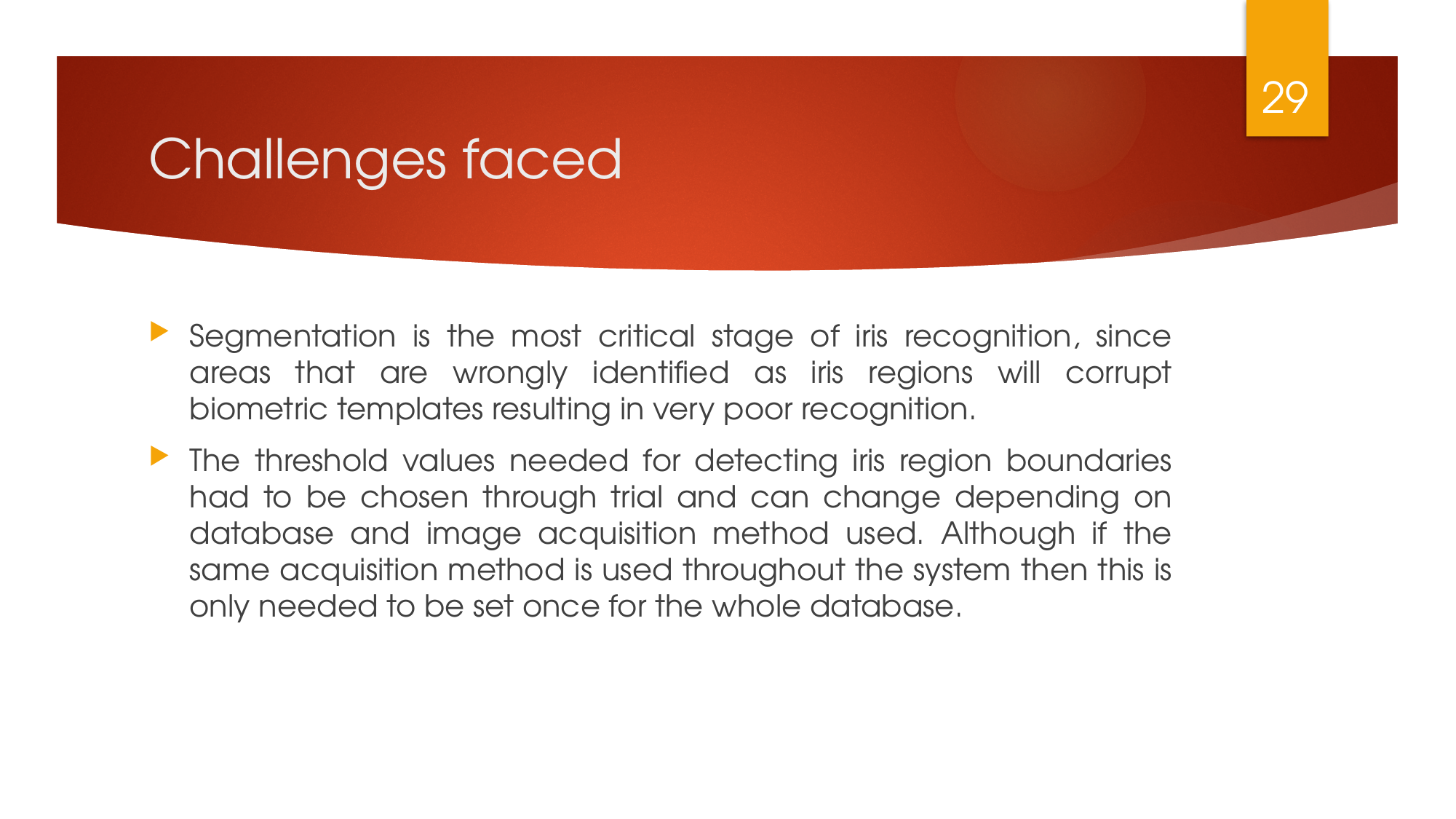

29
# Challenges faced
Segmentation is the most critical stage of iris recognition, since areas that are wrongly identified as iris regions will corrupt biometric templates resulting in very poor recognition.
The threshold values needed for detecting iris region boundaries had to be chosen through trial and can change depending on database and image acquisition method used. Although if the same acquisition method is used throughout the system then this is only needed to be set once for the whole database.